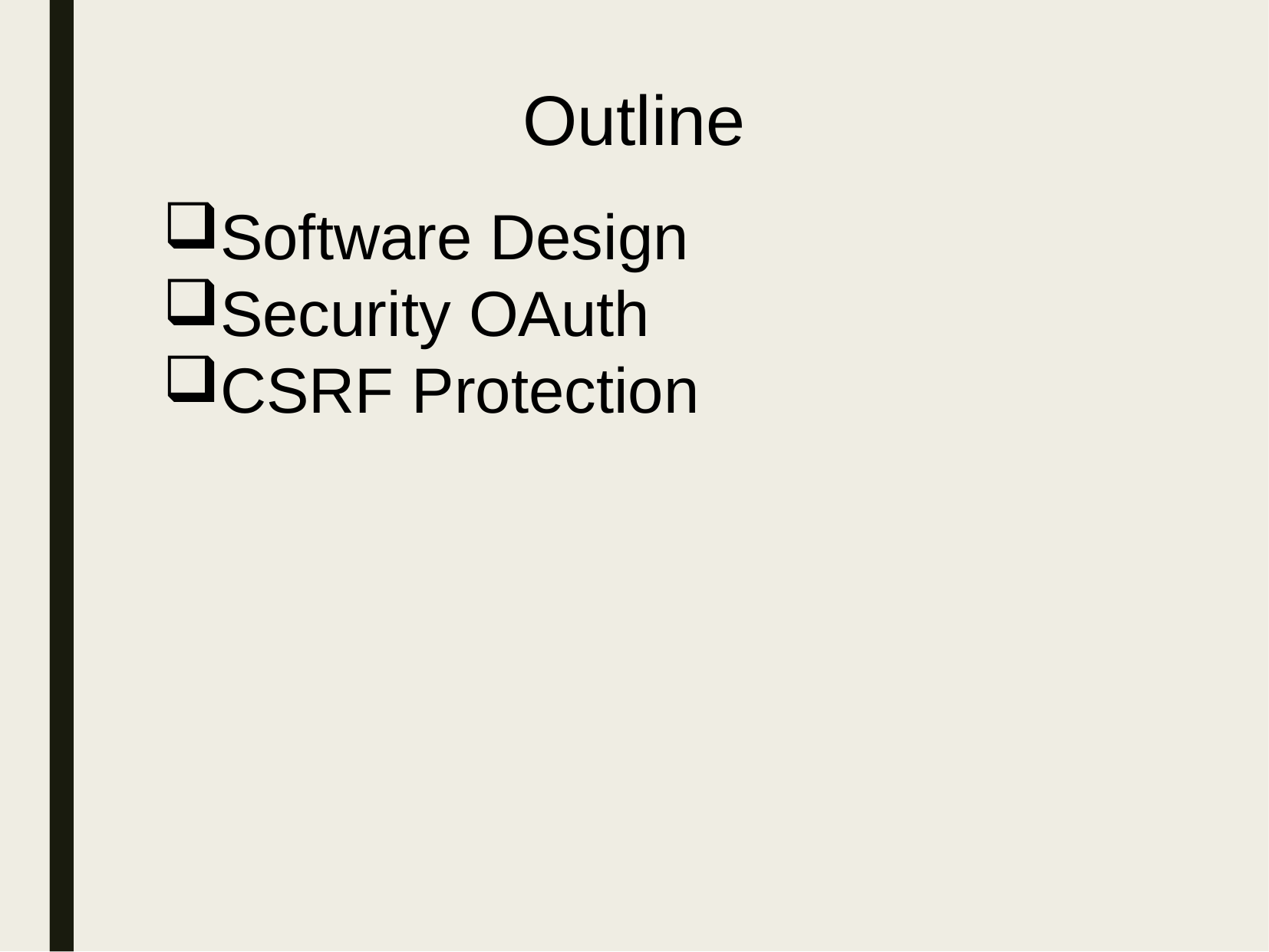

Outline
Software Design
Security OAuth
CSRF Protection